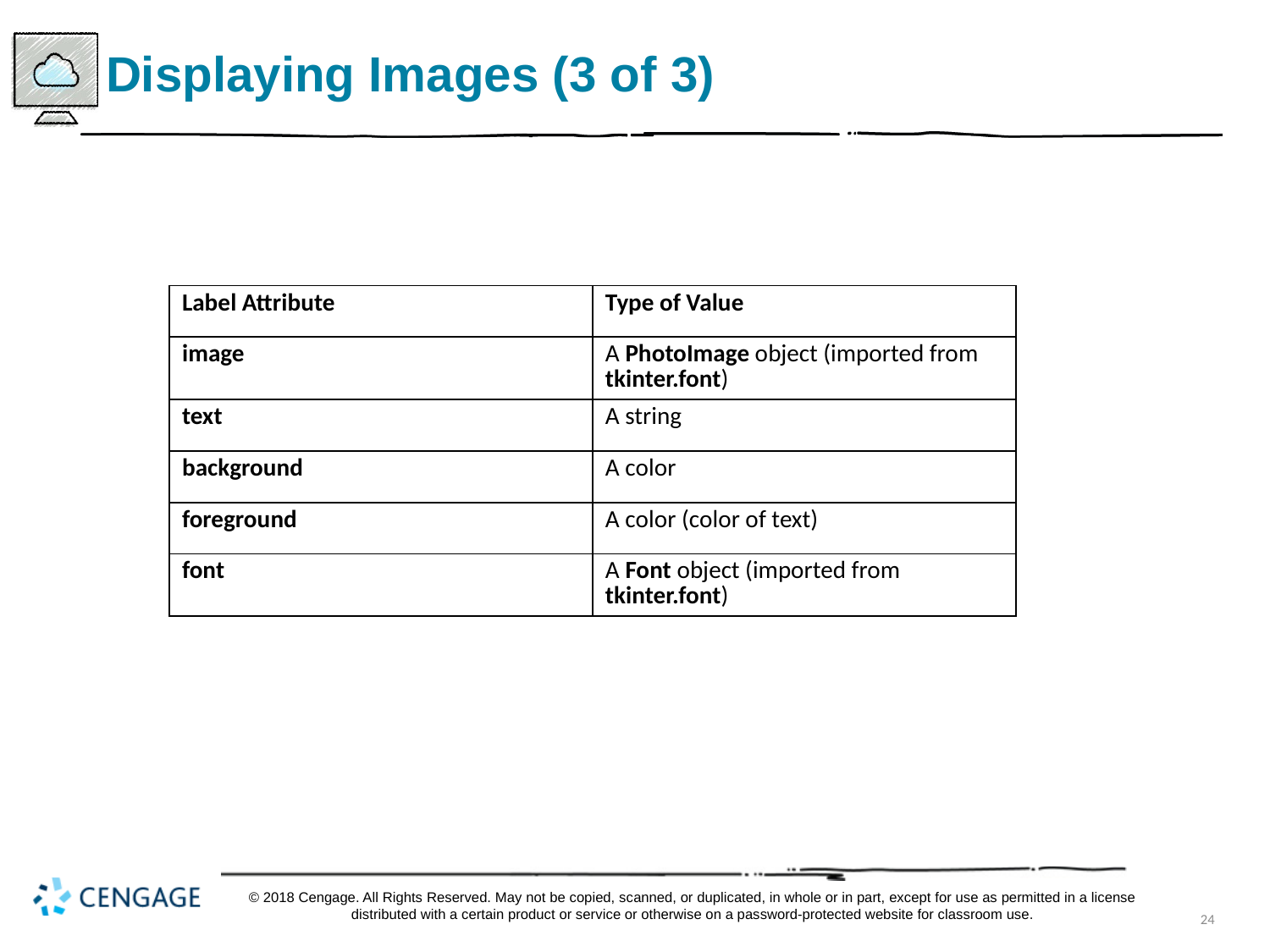

# Displaying Images (3 of 3)
| Label Attribute | Type of Value |
| --- | --- |
| image | A PhotoImage object (imported from tkinter.font) |
| text | A string |
| background | A color |
| foreground | A color (color of text) |
| font | A Font object (imported from tkinter.font) |
© 2018 Cengage. All Rights Reserved. May not be copied, scanned, or duplicated, in whole or in part, except for use as permitted in a license distributed with a certain product or service or otherwise on a password-protected website for classroom use.